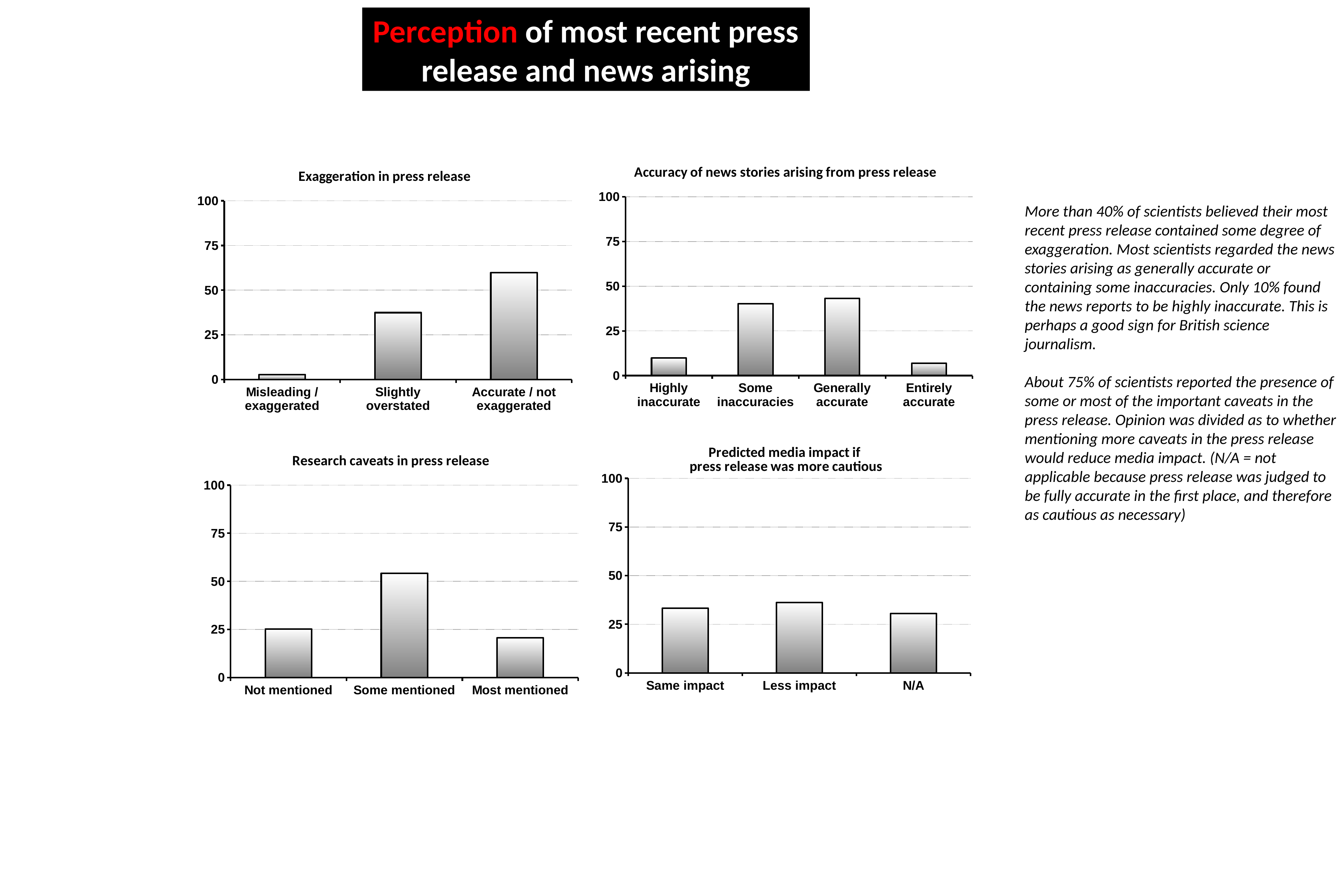

Perception of most recent press release and news arising

### Chart: Accuracy of news stories arising from press release

| Category |  |
|---|---|
| Highly inaccurate | 9.8 |
| Some inaccuracies | 40.2 |
| Generally accurate | 43.1 |
| Entirely accurate | 6.9 |

### Chart: Exaggeration in press release

| Category |  |
|---|---|
| Misleading / exaggerated | 2.8 |
| Slightly overstated | 37.4 |
| Accurate / not exaggerated | 59.8 |
More than 40% of scientists believed their most recent press release contained some degree of exaggeration. Most scientists regarded the news stories arising as generally accurate or containing some inaccuracies. Only 10% found the news reports to be highly inaccurate. This is perhaps a good sign for British science journalism.

About 75% of scientists reported the presence of some or most of the important caveats in the press release. Opinion was divided as to whether mentioning more caveats in the press release would reduce media impact. (N/A = not applicable because press release was judged to be fully accurate in the first place, and therefore as cautious as necessary)

### Chart: Research caveats in press release

| Category |  |
|---|---|
| Not mentioned | 25.2 |
| Some mentioned | 54.2 |
| Most mentioned | 20.6 |

### Chart: Predicted media impact if
press release was more cautious

| Category |  |
|---|---|
| Same impact | 33.3 |
| Less impact | 36.2 |
| N/A | 30.5 |